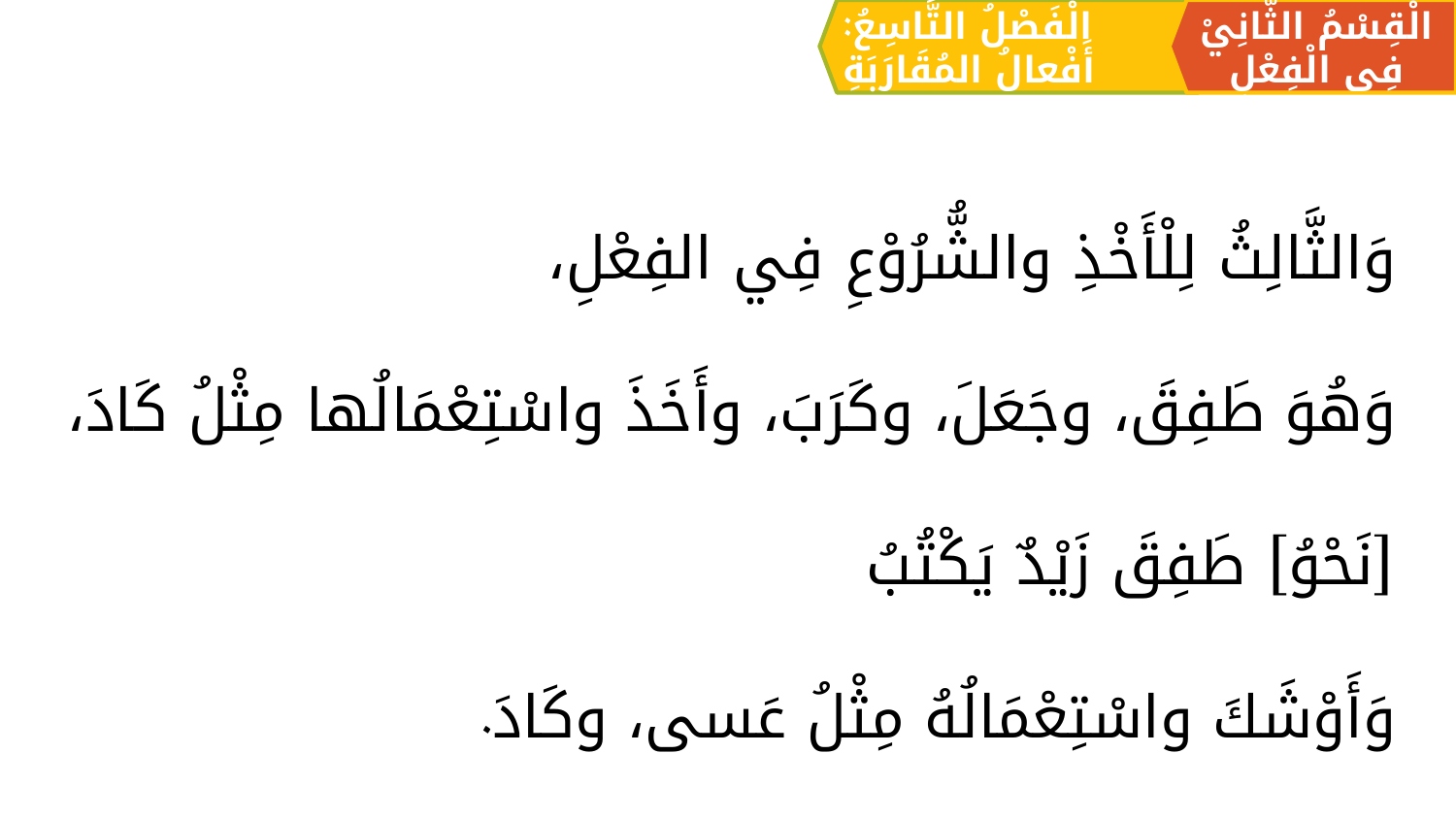

الْقِسْمُ الثَّانِيْ فِي الْفِعْلِ
الْفَصْلُ التَّاسِعُ: أَفْعالُ المُقَارَبَةِ
وَالثَّالِثُ لِلْأَخْذِ والشُّرُوْعِ فِي الفِعْلِ،
وَهُوَ طَفِقَ، وجَعَلَ، وكَرَبَ، وأَخَذَ واسْتِعْمَالُها مِثْلُ كَادَ،
[نَحْوُ] طَفِقَ زَيْدٌ يَكْتُبُ
وَأَوْشَكَ واسْتِعْمَالُهُ مِثْلُ عَسى، وكَادَ.